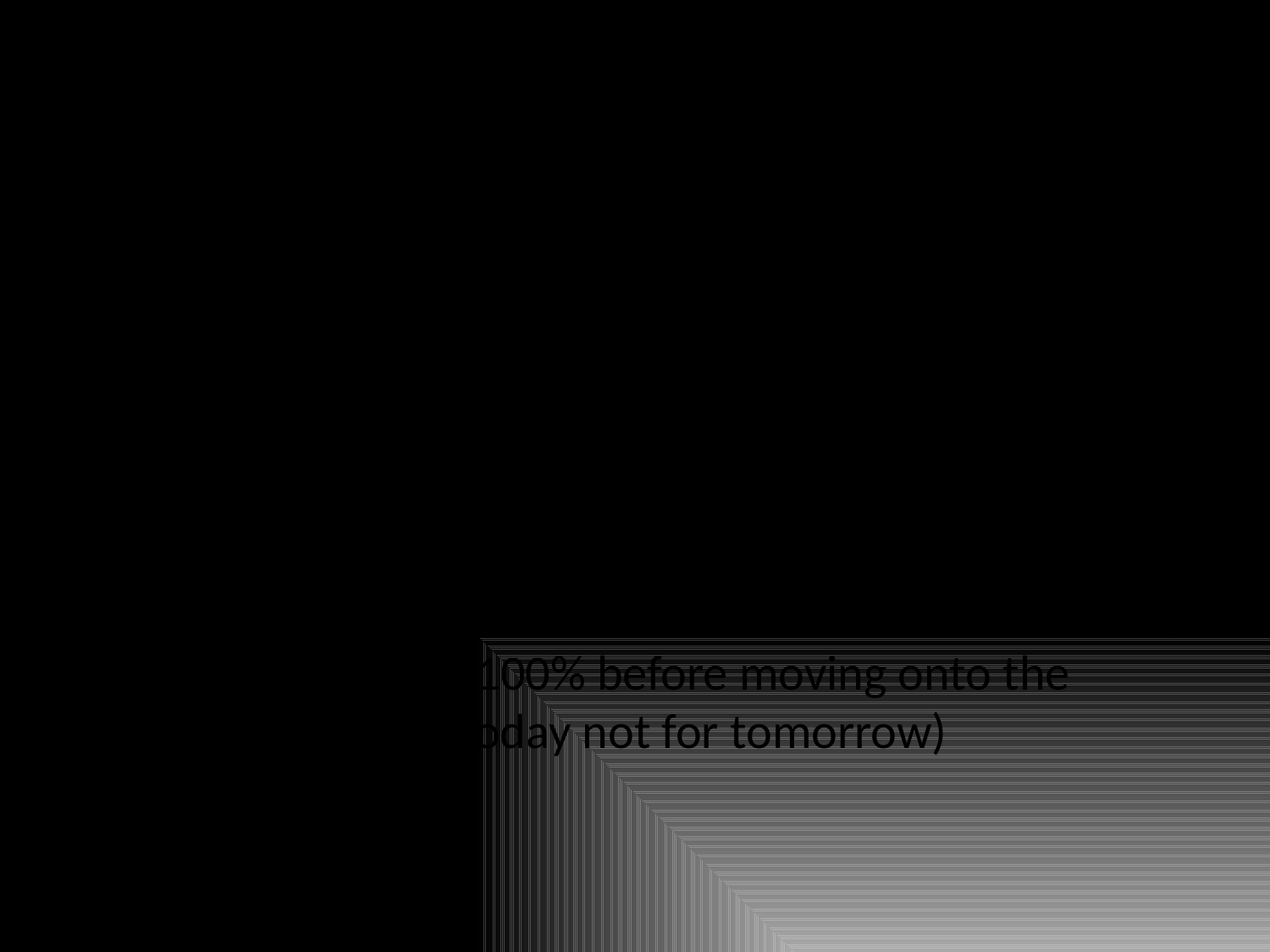

# SDLC Strengths
Incremental model with agile motto of “code for today not for tomorrow”
Strengths:
Kept everything very well defined (and on paper) before starting to code (incremental)
Allowed me to work one method at a time making sure it worked 100% before moving onto the next(code for today not for tomorrow)